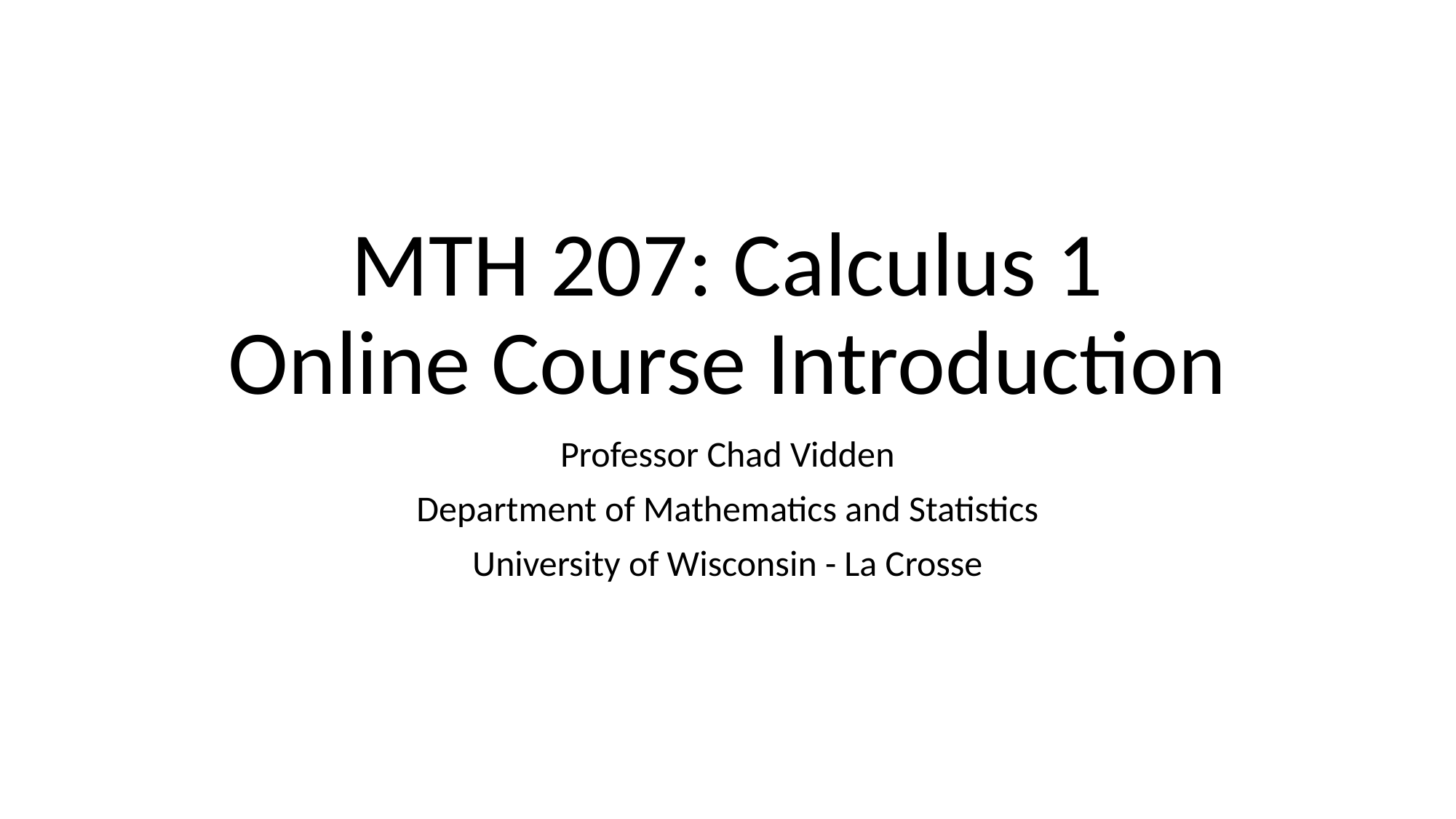

# MTH 207: Calculus 1 Online Course Introduction
Professor Chad Vidden
Department of Mathematics and Statistics
University of Wisconsin - La Crosse